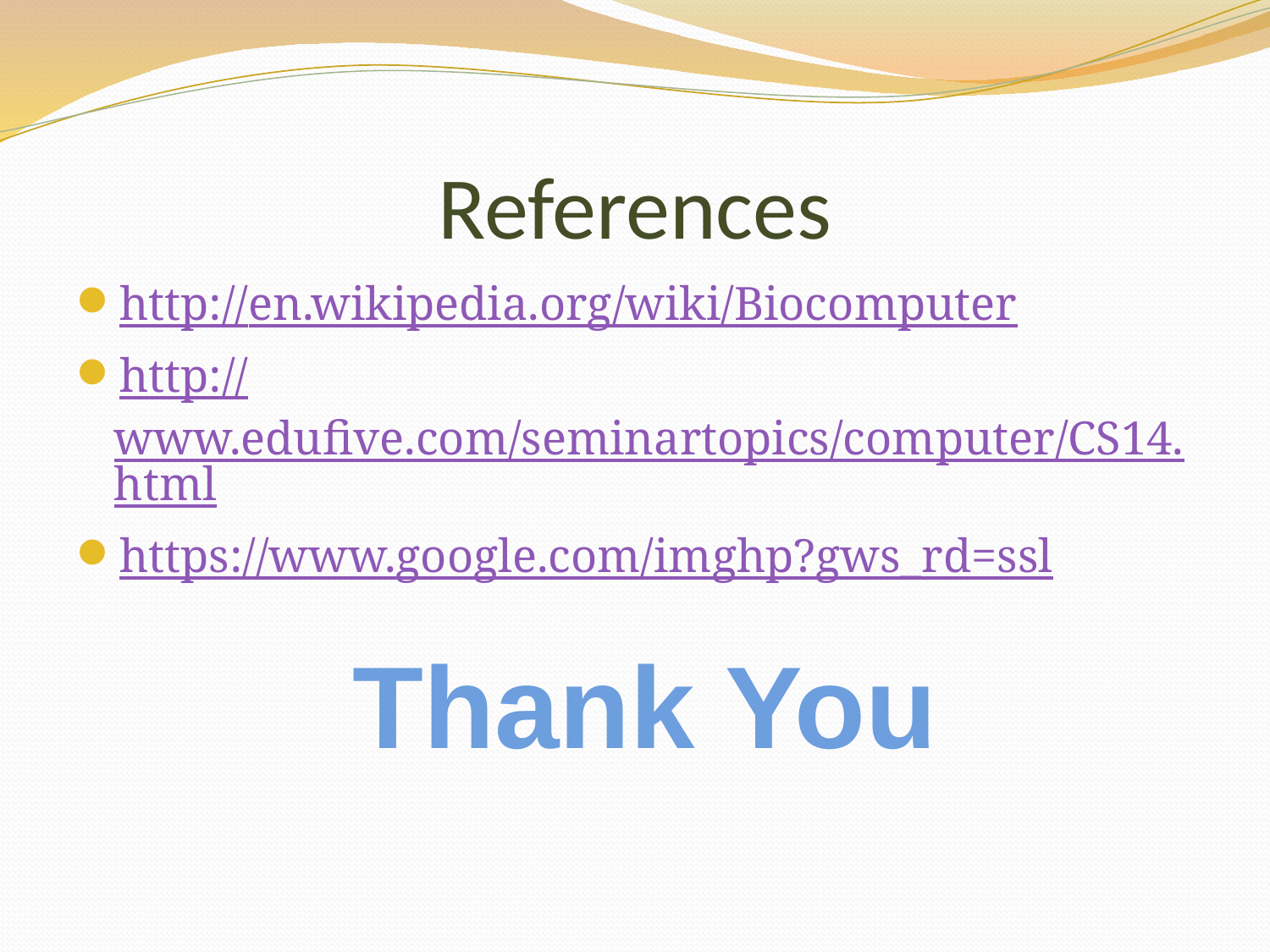

# References
http://en.wikipedia.org/wiki/Biocomputer
http://www.edufive.com/seminartopics/computer/CS14.html
https://www.google.com/imghp?gws_rd=ssl

Thank You